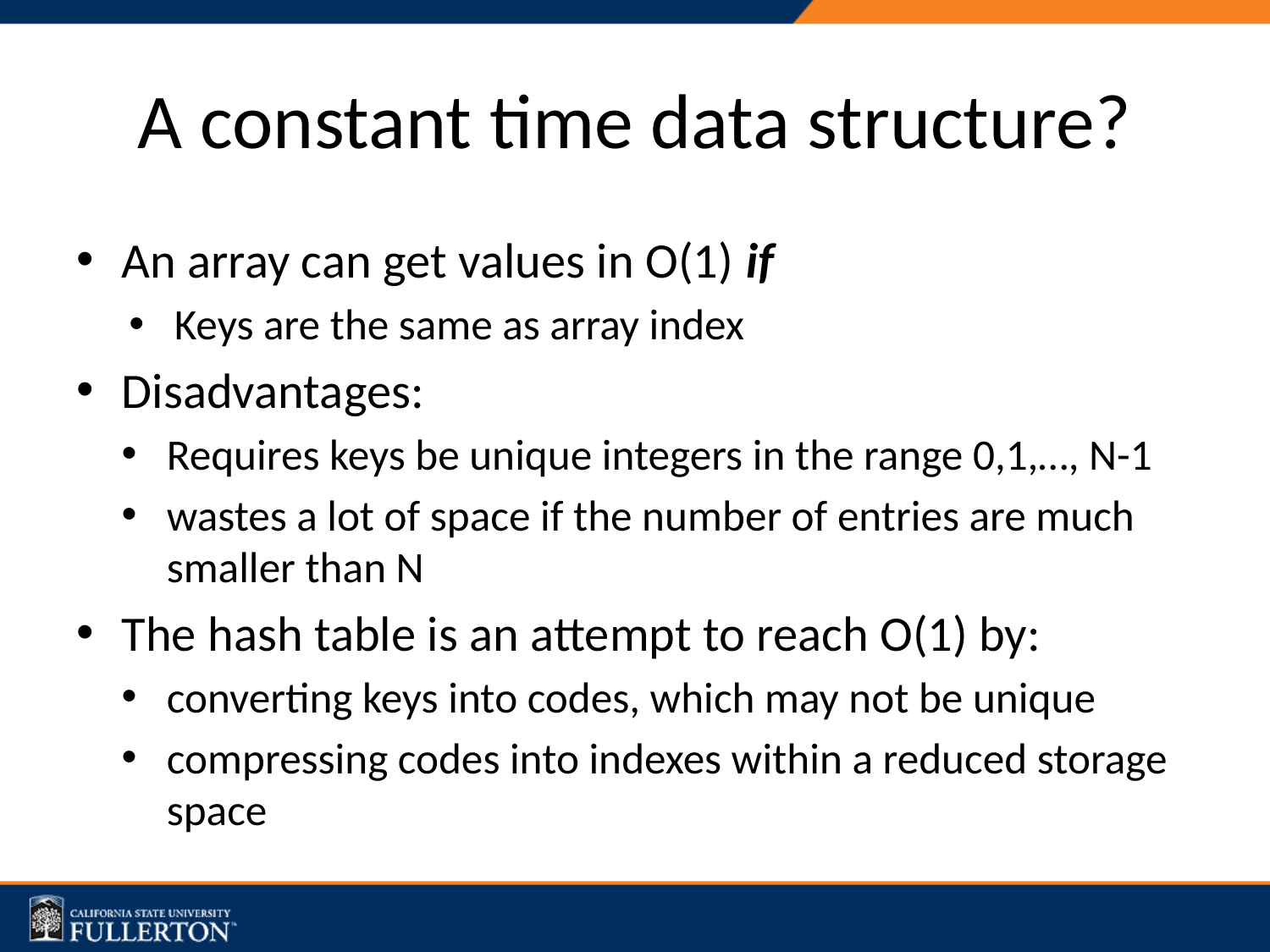

# A constant time data structure?
An array can get values in O(1) if
Keys are the same as array index
Disadvantages:
Requires keys be unique integers in the range 0,1,…, N-1
wastes a lot of space if the number of entries are much smaller than N
The hash table is an attempt to reach O(1) by:
converting keys into codes, which may not be unique
compressing codes into indexes within a reduced storage space